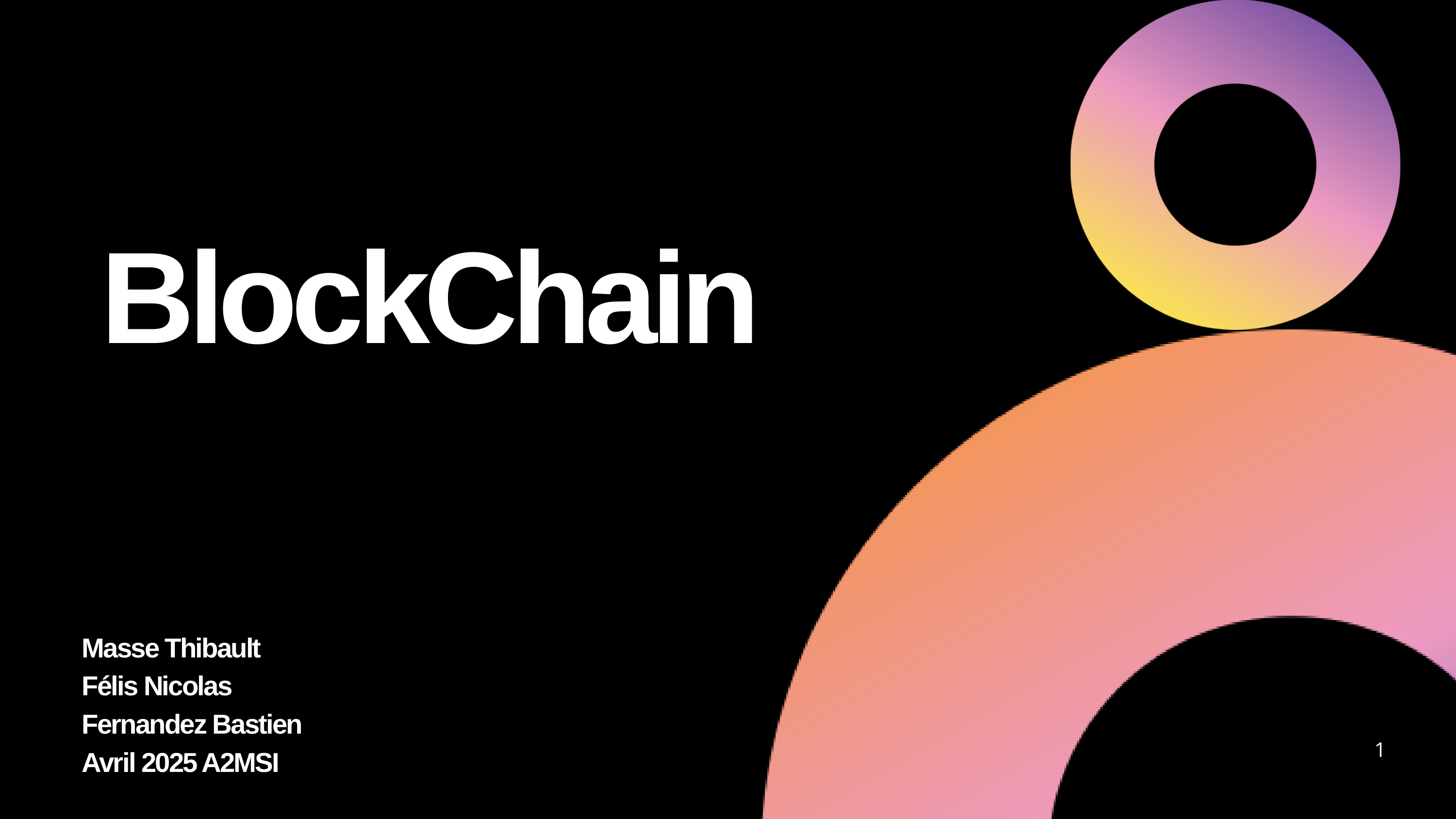

BlockChain

Masse Thibault
Félis Nicolas
Fernandez Bastien
Avril 2025 A2MSI
1